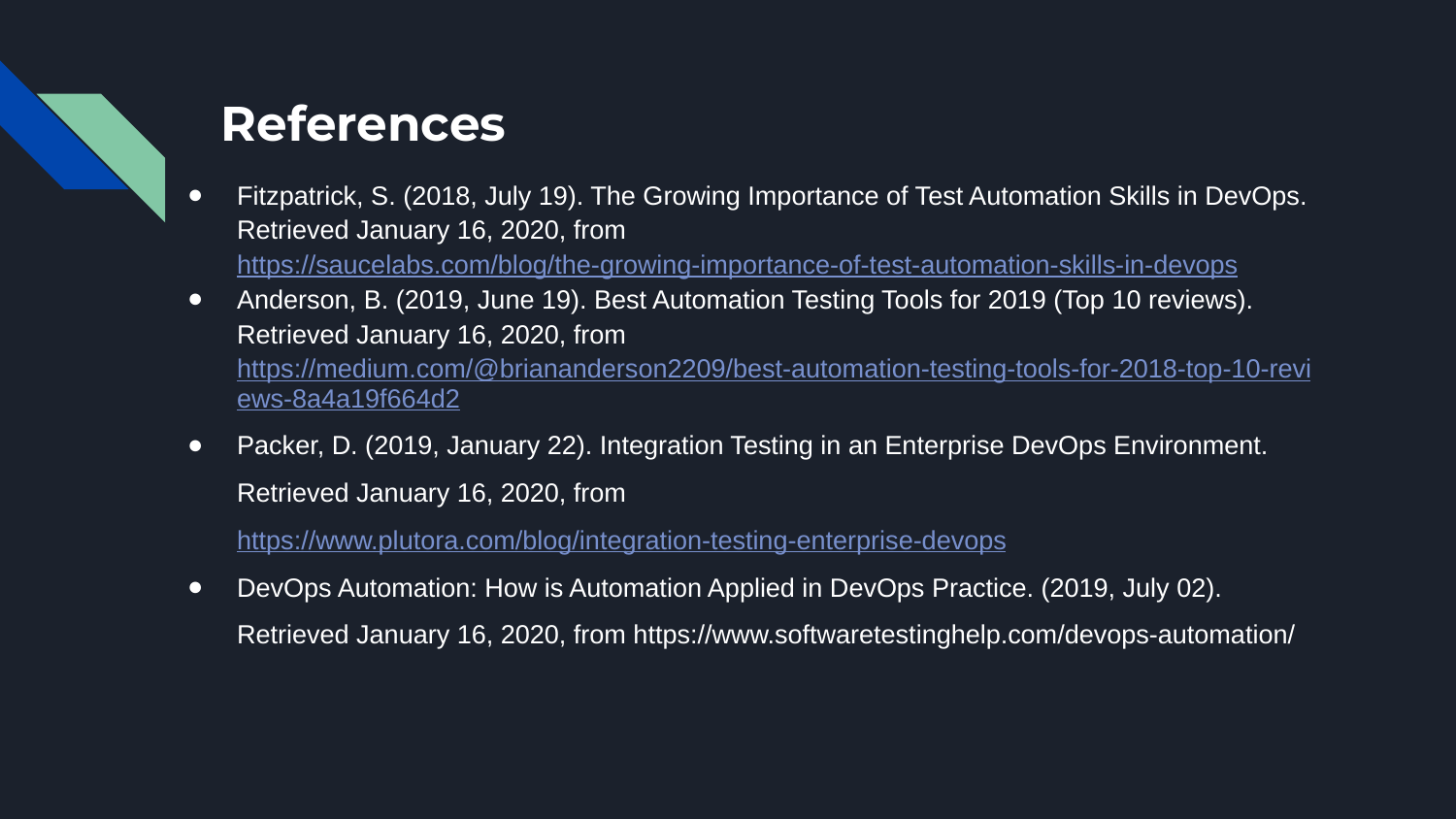

# References
Fitzpatrick, S. (2018, July 19). The Growing Importance of Test Automation Skills in DevOps. Retrieved January 16, 2020, from https://saucelabs.com/blog/the-growing-importance-of-test-automation-skills-in-devops
Anderson, B. (2019, June 19). Best Automation Testing Tools for 2019 (Top 10 reviews). Retrieved January 16, 2020, from https://medium.com/@briananderson2209/best-automation-testing-tools-for-2018-top-10-reviews-8a4a19f664d2
Packer, D. (2019, January 22). Integration Testing in an Enterprise DevOps Environment.  Retrieved January 16, 2020, from https://www.plutora.com/blog/integration-testing-enterprise-devops
DevOps Automation: How is Automation Applied in DevOps Practice. (2019, July 02). Retrieved January 16, 2020, from https://www.softwaretestinghelp.com/devops-automation/